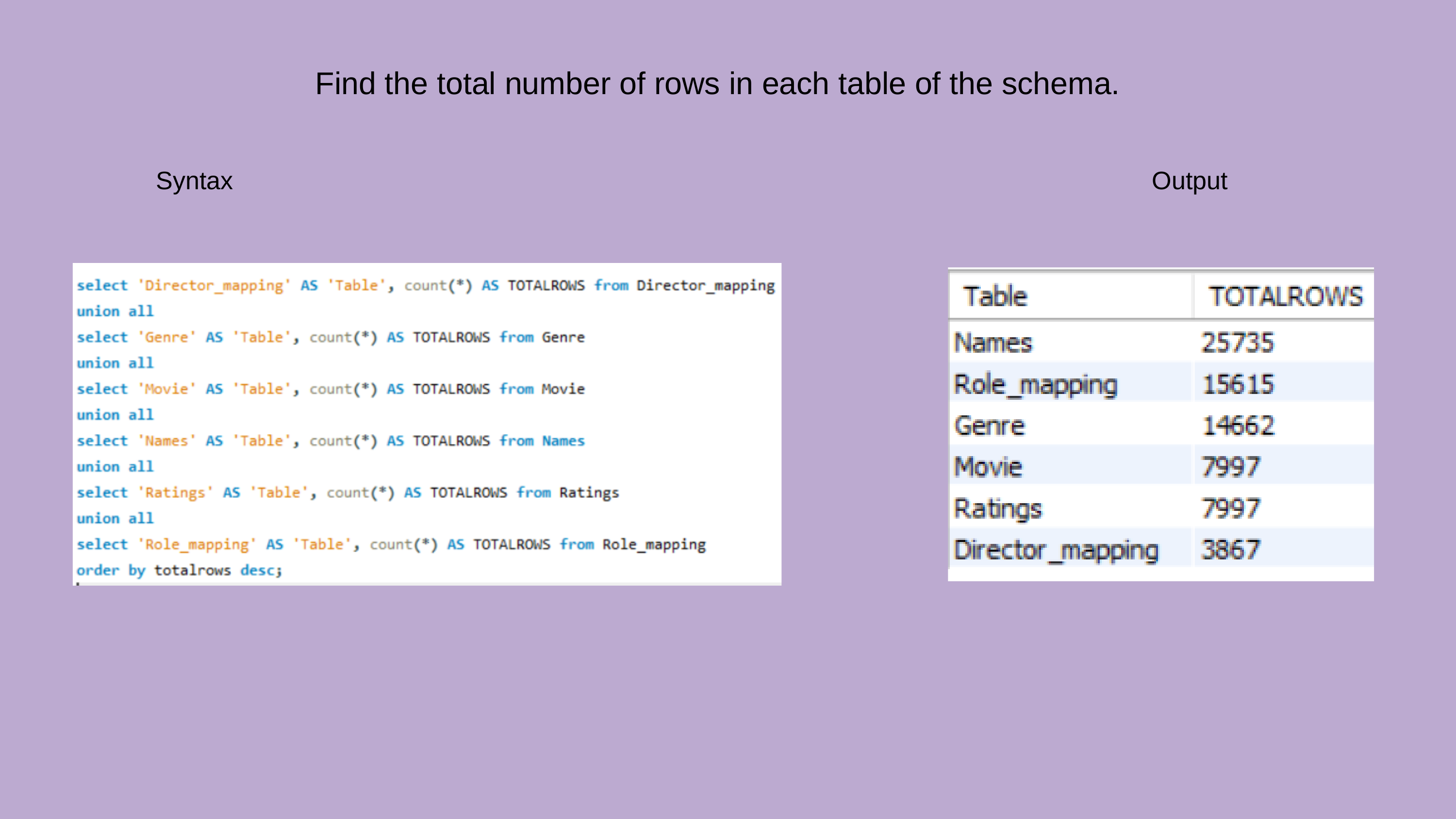

`
Find the total number of rows in each table of the schema.

Syntax
Output